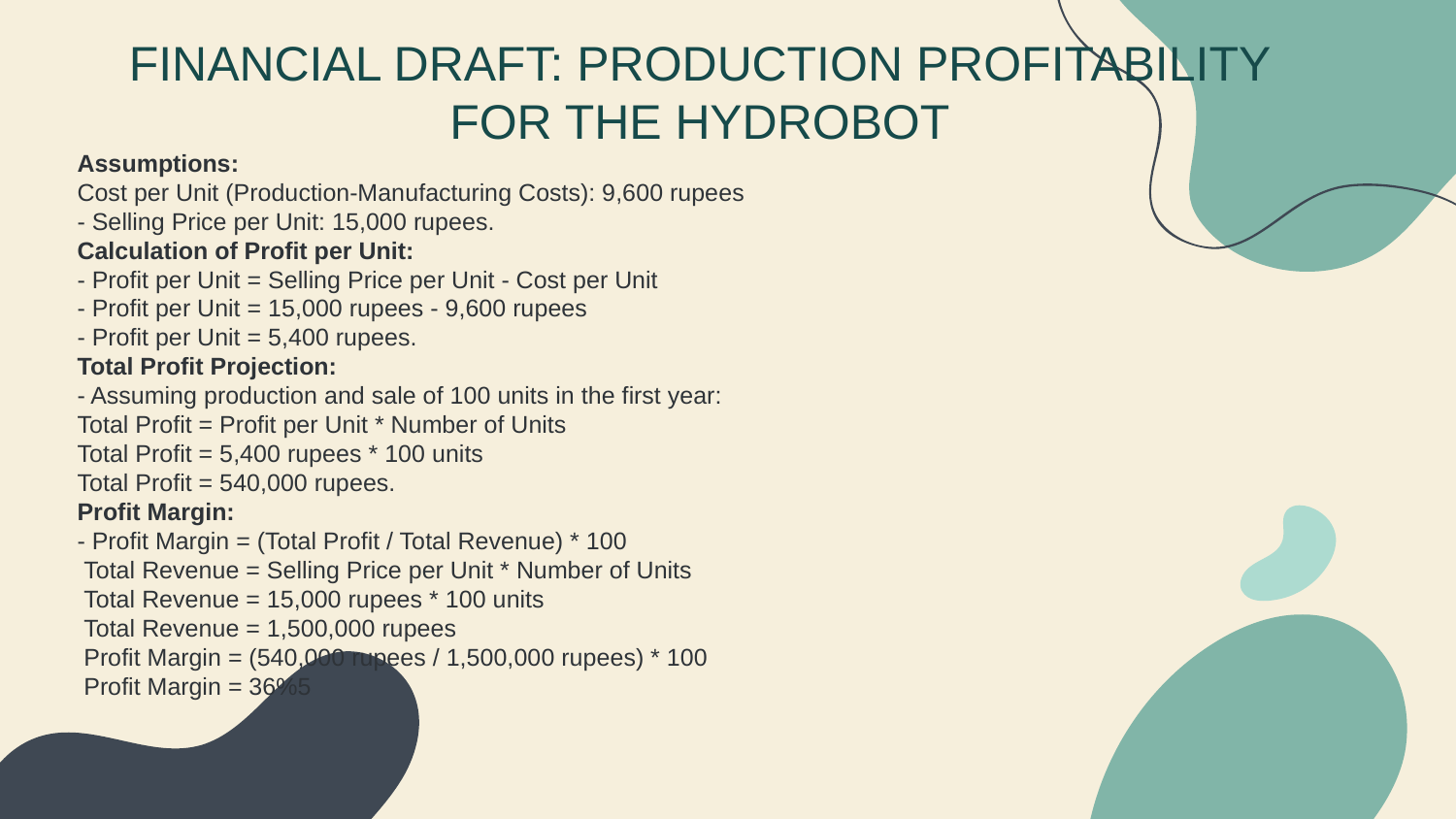

# FINANCIAL DRAFT: PRODUCTION PROFITABILITY FOR THE HYDROBOT
Assumptions:
Cost per Unit (Production-Manufacturing Costs): 9,600 rupees
- Selling Price per Unit: 15,000 rupees.
Calculation of Profit per Unit:
- Profit per Unit = Selling Price per Unit - Cost per Unit
- Profit per Unit = 15,000 rupees - 9,600 rupees
- Profit per Unit = 5,400 rupees.
Total Profit Projection:
- Assuming production and sale of 100 units in the first year:
Total Profit = Profit per Unit * Number of Units
Total Profit = 5,400 rupees * 100 units
Total Profit = 540,000 rupees.
Profit Margin:
- Profit Margin = (Total Profit / Total Revenue) * 100
 Total Revenue = Selling Price per Unit * Number of Units
 Total Revenue = 15,000 rupees * 100 units
 Total Revenue = 1,500,000 rupees
 Profit Margin = (540,000 rupees / 1,500,000 rupees) * 100
 Profit Margin = 36%5